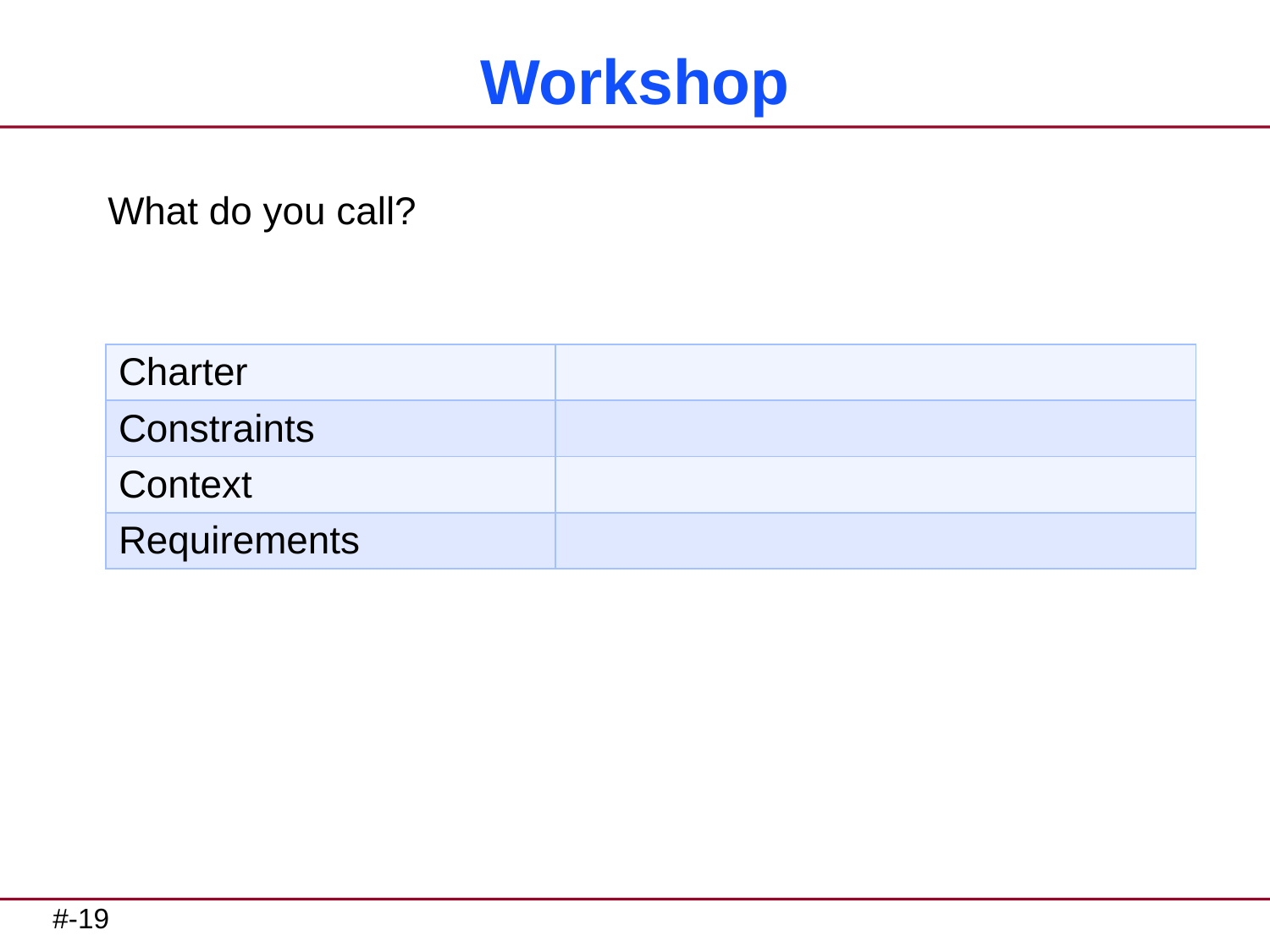

# Workshop
What do you call?
| Charter |  |
| --- | --- |
| Constraints |  |
| Context |  |
| Requirements |  |